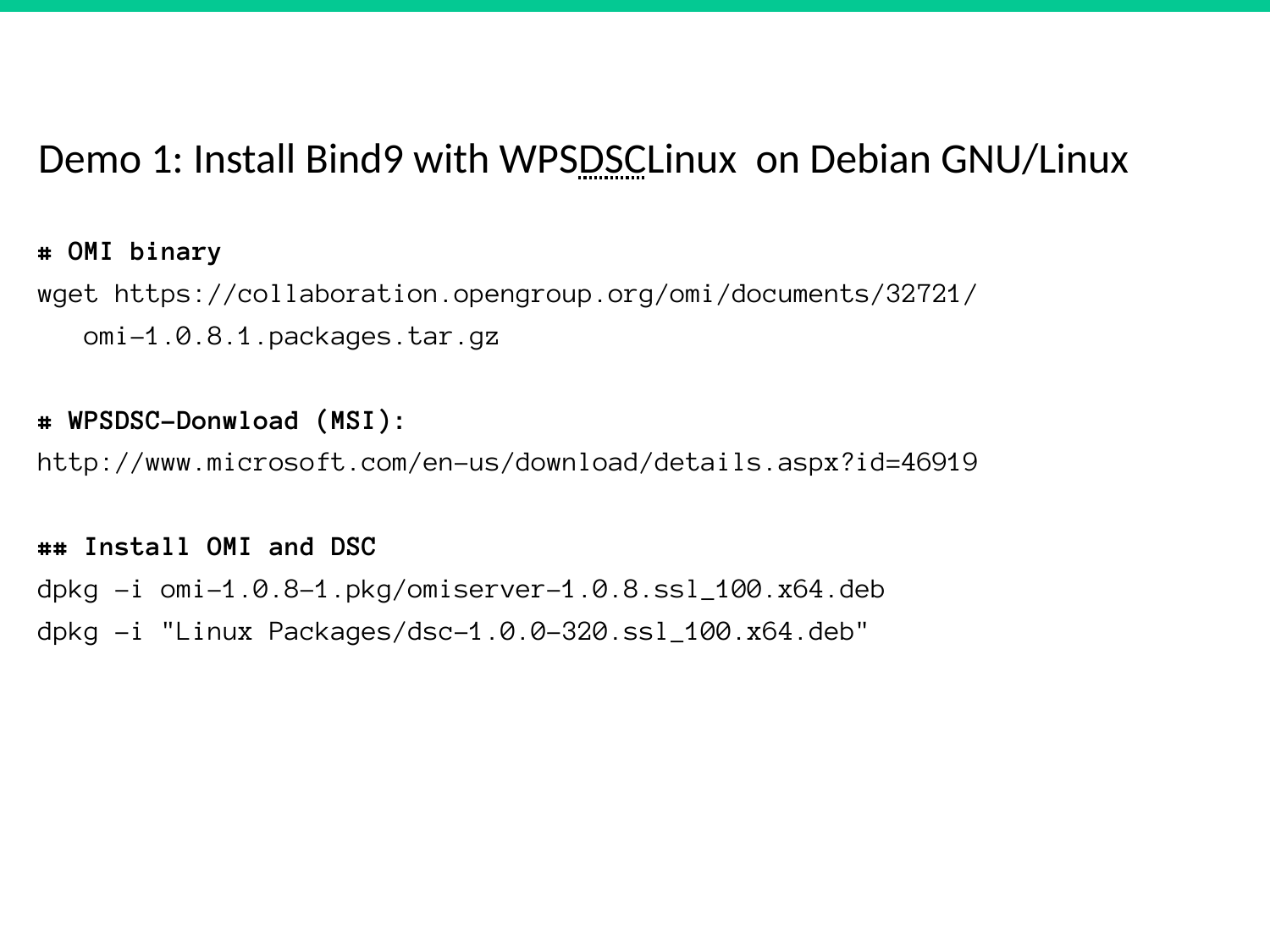

Demo 1: Install Bind9 with WPSDSCLinux  on Debian GNU/Linux
# OMI binary
wget https://collaboration.opengroup.org/omi/documents/32721/
   omi-1.0.8.1.packages.tar.gz
# WPSDSC-Donwload (MSI):
http://www.microsoft.com/en-us/download/details.aspx?id=46919
## Install OMI and DSC
dpkg -i omi-1.0.8-1.pkg/omiserver-1.0.8.ssl_100.x64.deb
dpkg -i "Linux Packages/dsc-1.0.0-320.ssl_100.x64.deb"